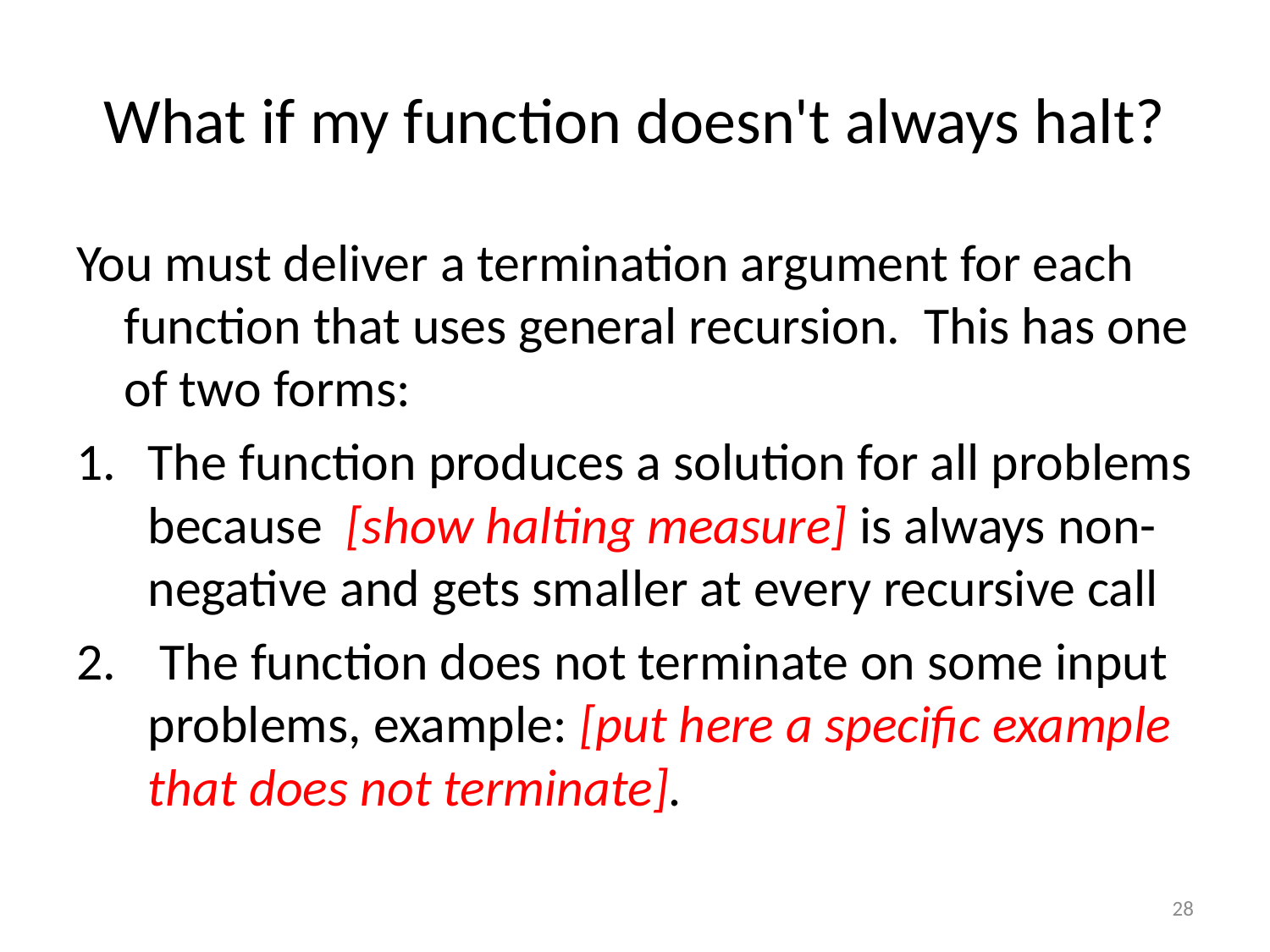

# What if my function doesn't always halt?
You must deliver a termination argument for each function that uses general recursion.  This has one of two forms:
The function produces a solution for all problems because  [show halting measure] is always non-negative and gets smaller at every recursive call
 The function does not terminate on some input problems, example: [put here a specific example that does not terminate].
28